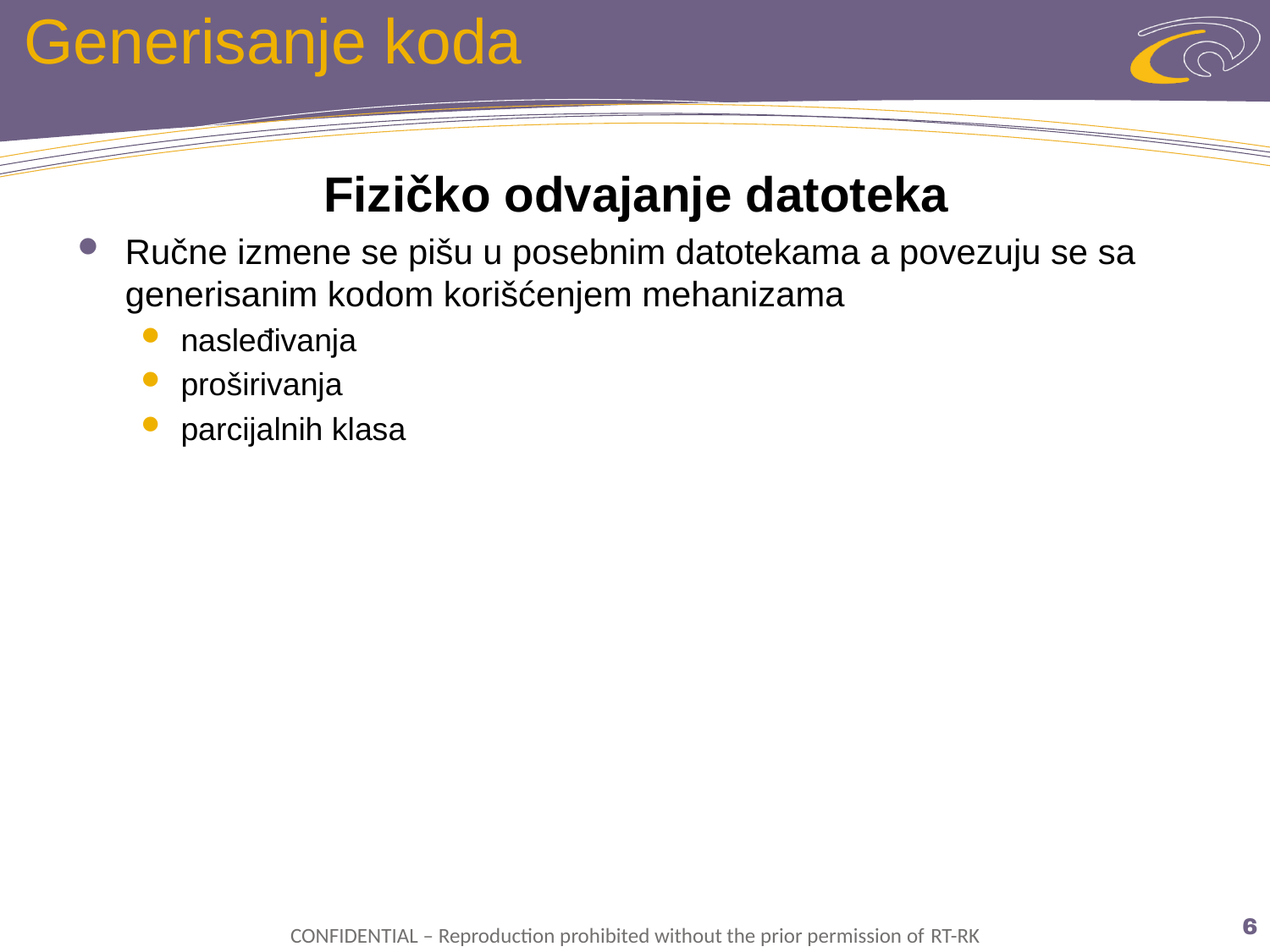

# Generisanje koda
Fizičko odvajanje datoteka
Ručne izmene se pišu u posebnim datotekama a povezuju se sa generisanim kodom korišćenjem mehanizama
nasleđivanja
proširivanja
parcijalnih klasa